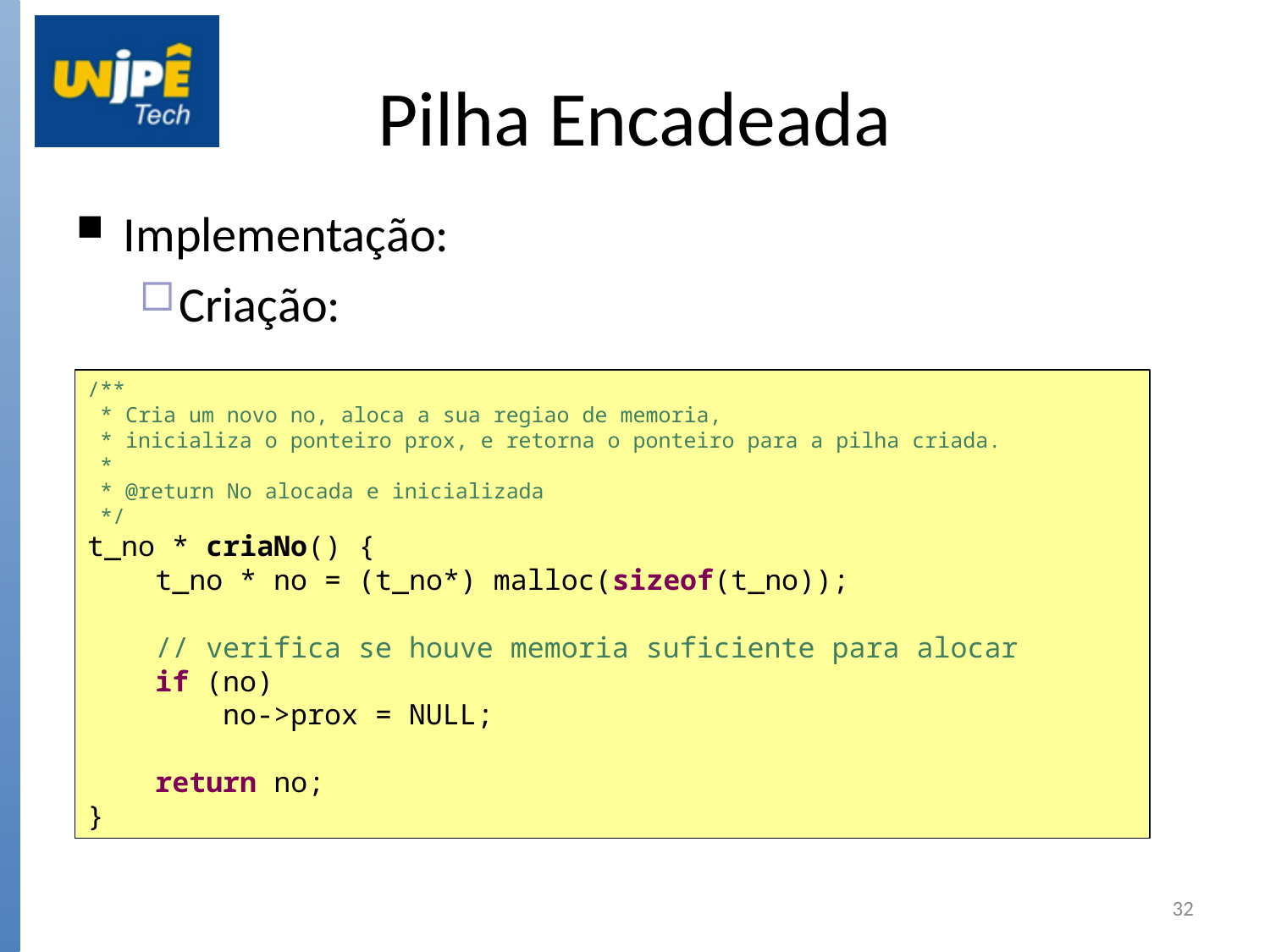

Pilha Encadeada
Implementação:
Criação:

/**
 * Cria um novo no, aloca a sua regiao de memoria,
 * inicializa o ponteiro prox, e retorna o ponteiro para a pilha criada.
 *
 * @return No alocada e inicializada
 */
t_no * criaNo() {
    t_no * no = (t_no*) malloc(sizeof(t_no));

    // verifica se houve memoria suficiente para alocar
    if (no)
        no->prox = NULL;

    return no;
}
32